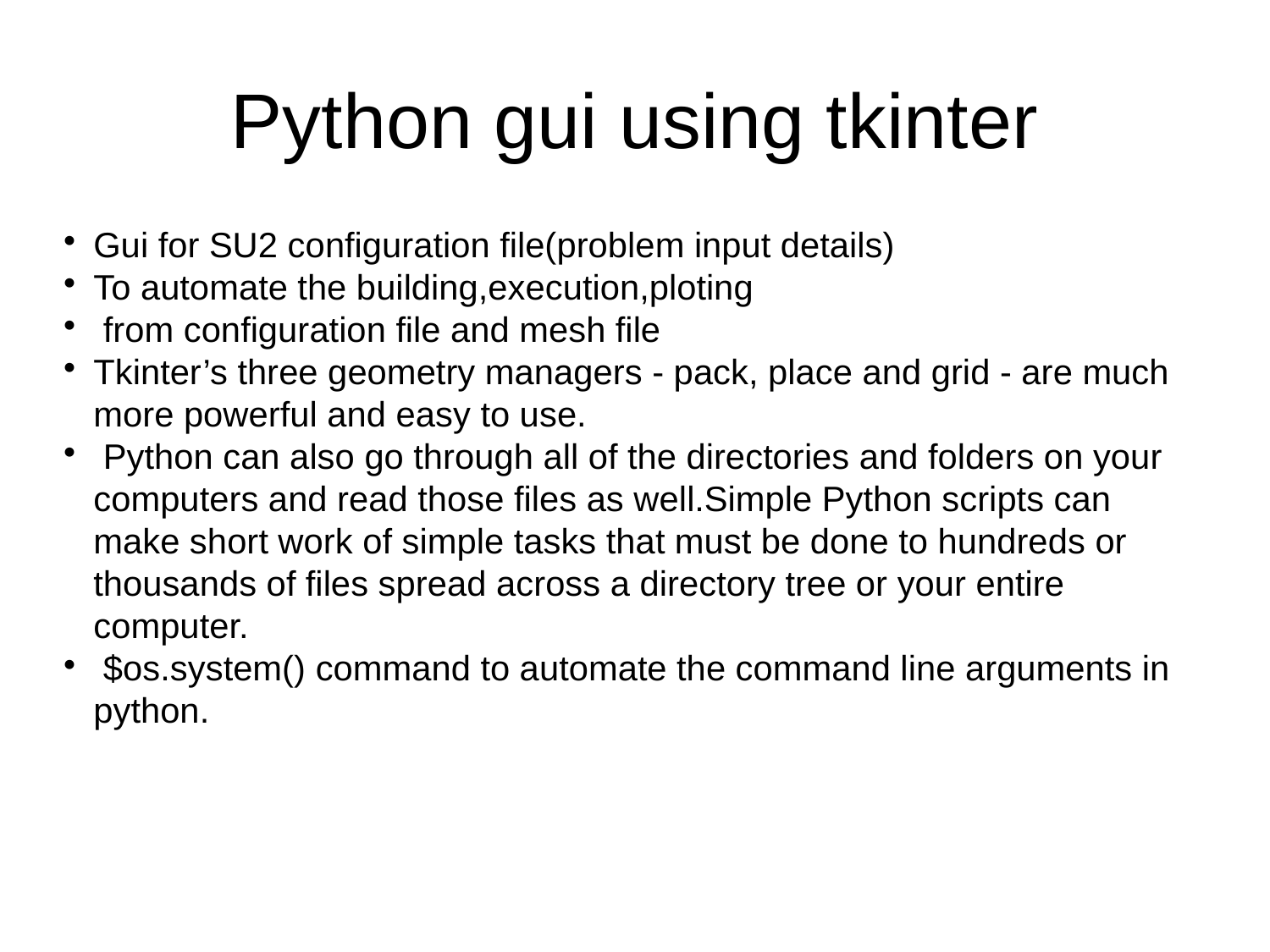

Python gui using tkinter
Gui for SU2 configuration file(problem input details)
To automate the building,execution,ploting
 from configuration file and mesh file
Tkinter’s three geometry managers - pack, place and grid - are much more powerful and easy to use.
 Python can also go through all of the directories and folders on your computers and read those files as well.Simple Python scripts can make short work of simple tasks that must be done to hundreds or thousands of files spread across a directory tree or your entire computer.
 $os.system() command to automate the command line arguments in python.